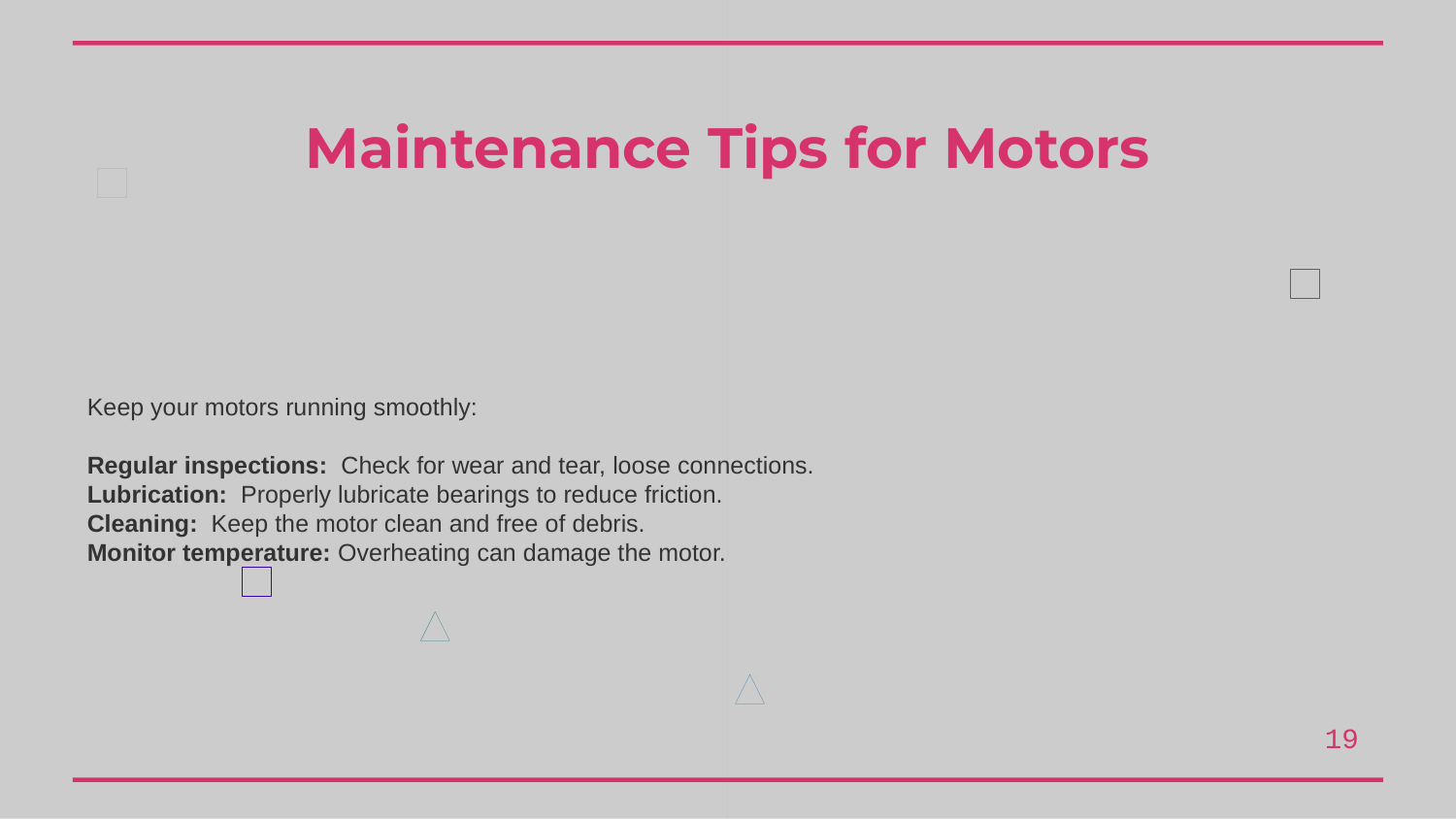

Maintenance Tips for Motors

Keep your motors running smoothly:

Regular inspections:  Check for wear and tear, loose connections.
Lubrication:  Properly lubricate bearings to reduce friction.
Cleaning:  Keep the motor clean and free of debris.
Monitor temperature: Overheating can damage the motor.

19